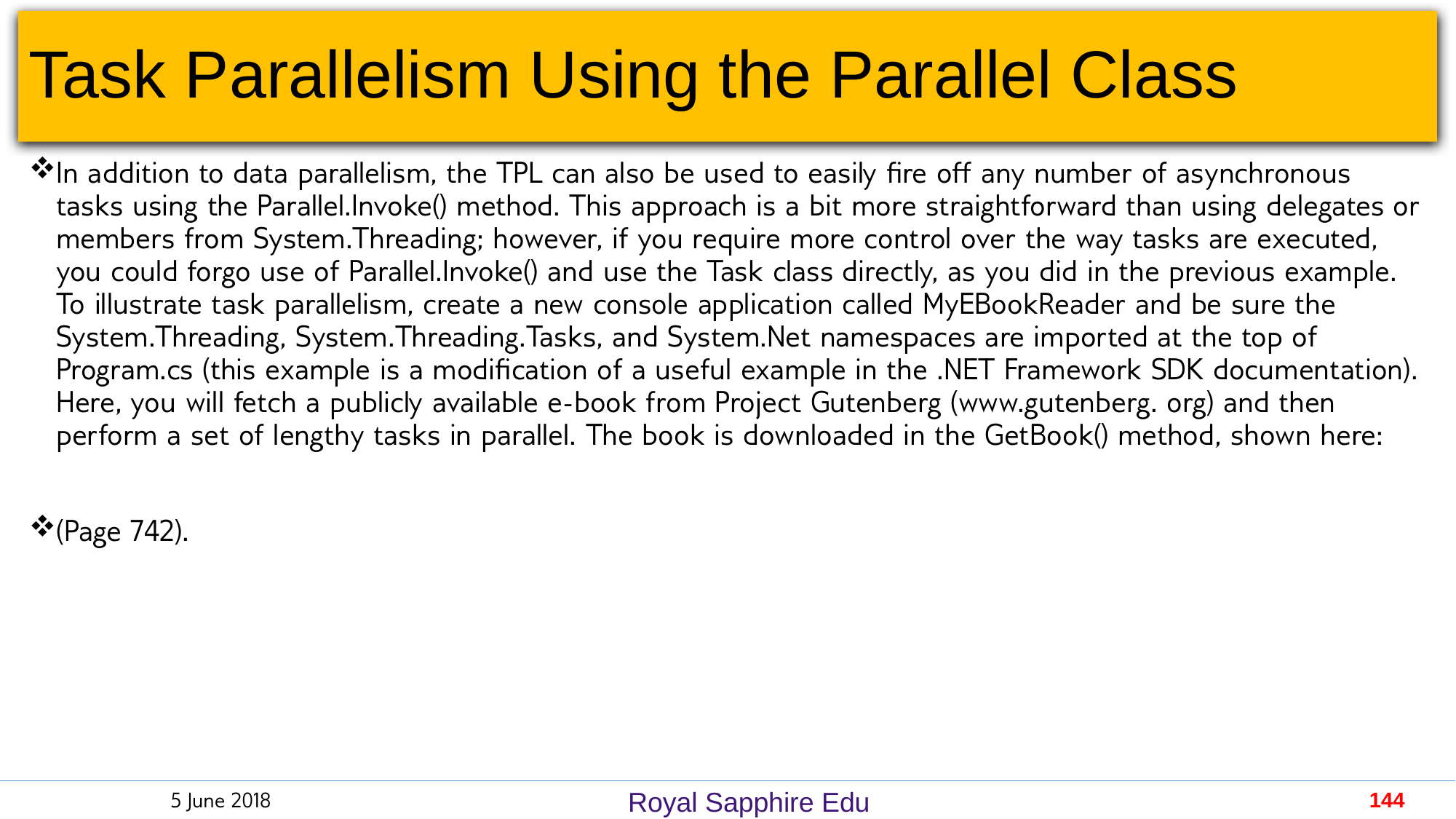

# Task Parallelism Using the Parallel Class
In addition to data parallelism, the TPL can also be used to easily fire off any number of asynchronous tasks using the Parallel.Invoke() method. This approach is a bit more straightforward than using delegates or members from System.Threading; however, if you require more control over the way tasks are executed, you could forgo use of Parallel.Invoke() and use the Task class directly, as you did in the previous example. To illustrate task parallelism, create a new console application called MyEBookReader and be sure the System.Threading, System.Threading.Tasks, and System.Net namespaces are imported at the top of Program.cs (this example is a modification of a useful example in the .NET Framework SDK documentation). Here, you will fetch a publicly available e-book from Project Gutenberg (www.gutenberg. org) and then perform a set of lengthy tasks in parallel. The book is downloaded in the GetBook() method, shown here:

(Page 742).
5 June 2018
144